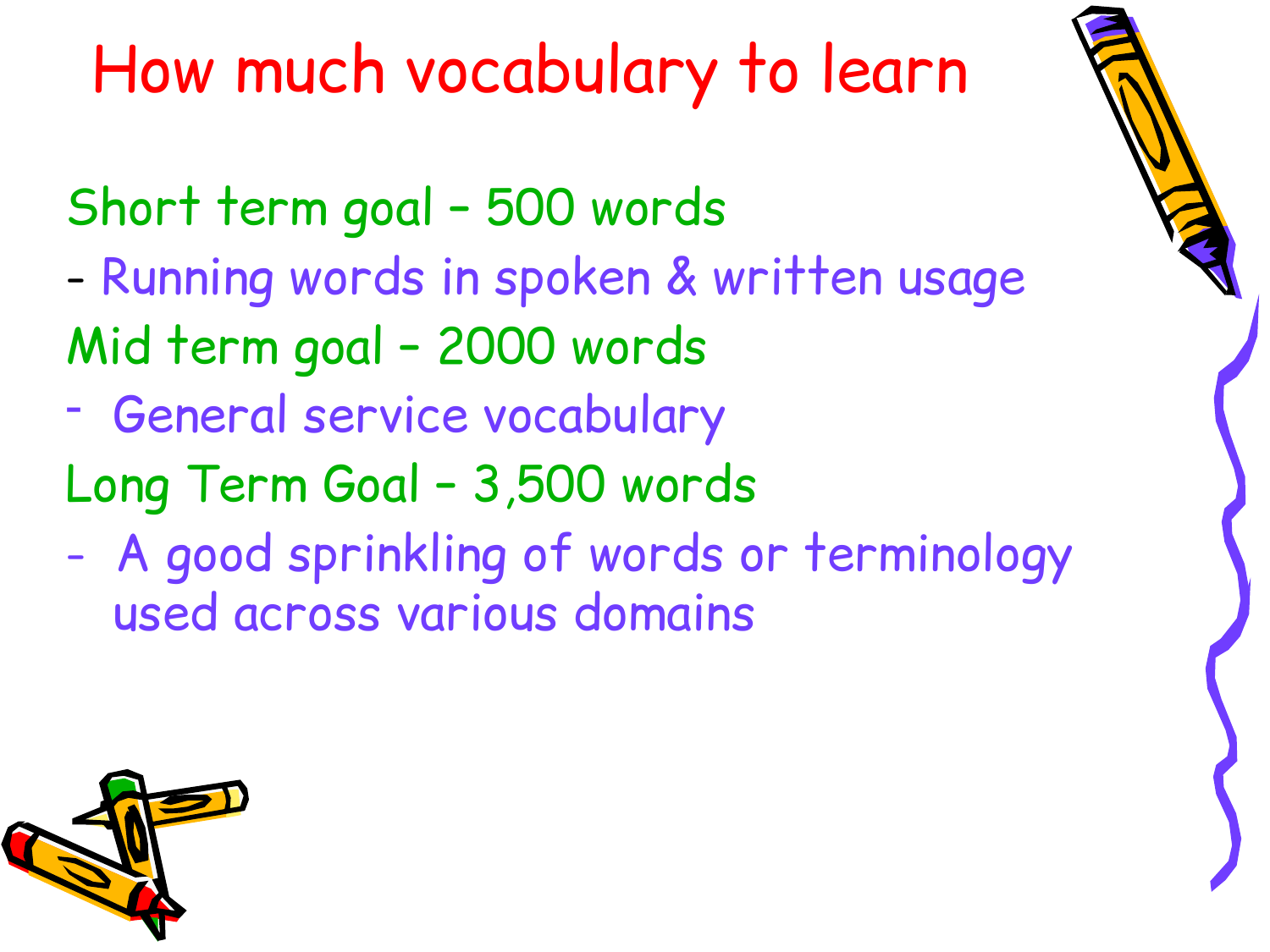

# How much vocabulary to learn
Short term goal – 500 words
- Running words in spoken & written usage
Mid term goal – 2000 words
General service vocabulary
Long Term Goal – 3,500 words
-  A good sprinkling of words or terminology used across various domains